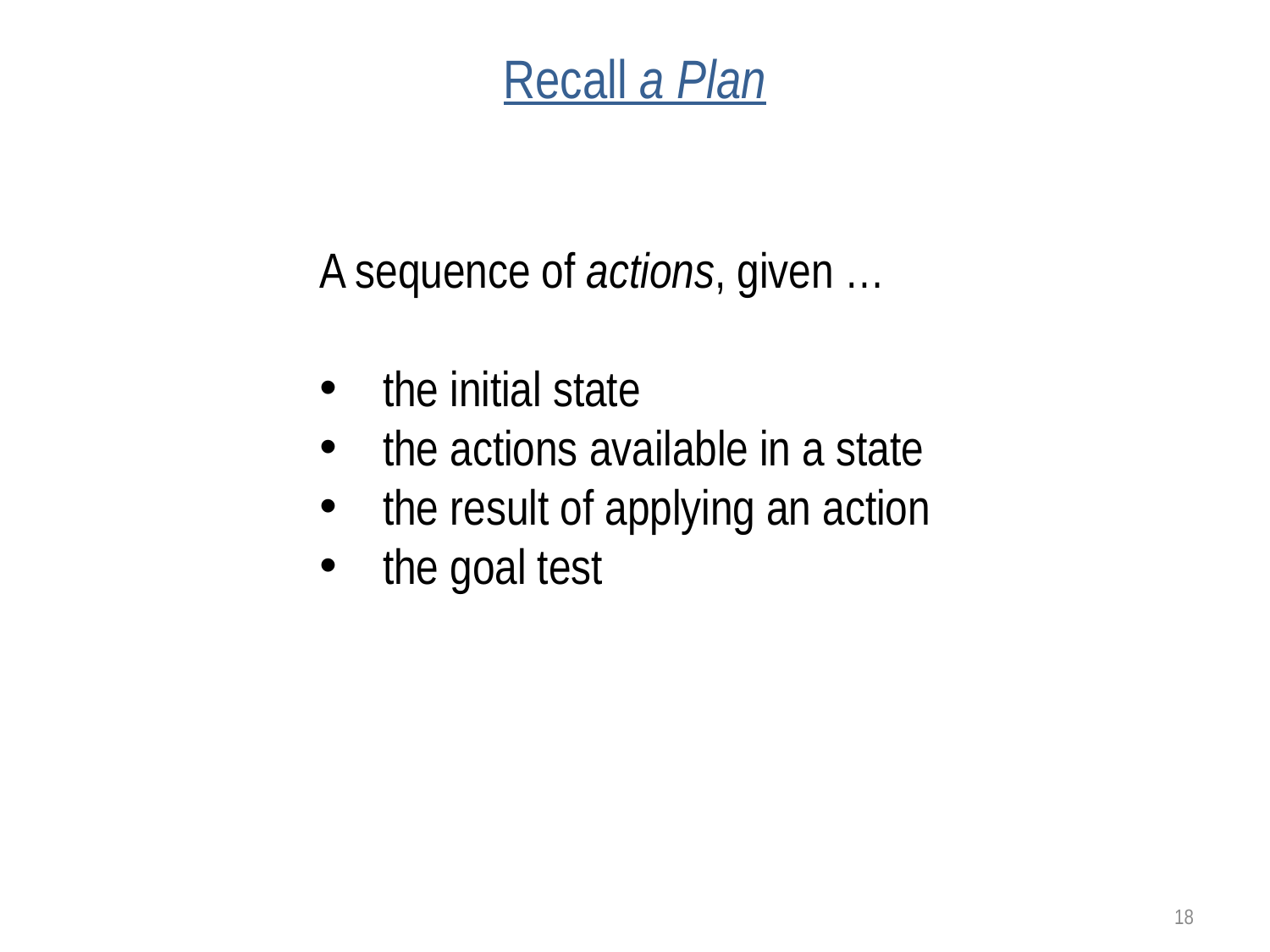

# Recall a Plan
A sequence of actions, given …

the initial state
the actions available in a state
the result of applying an action
the goal test
18